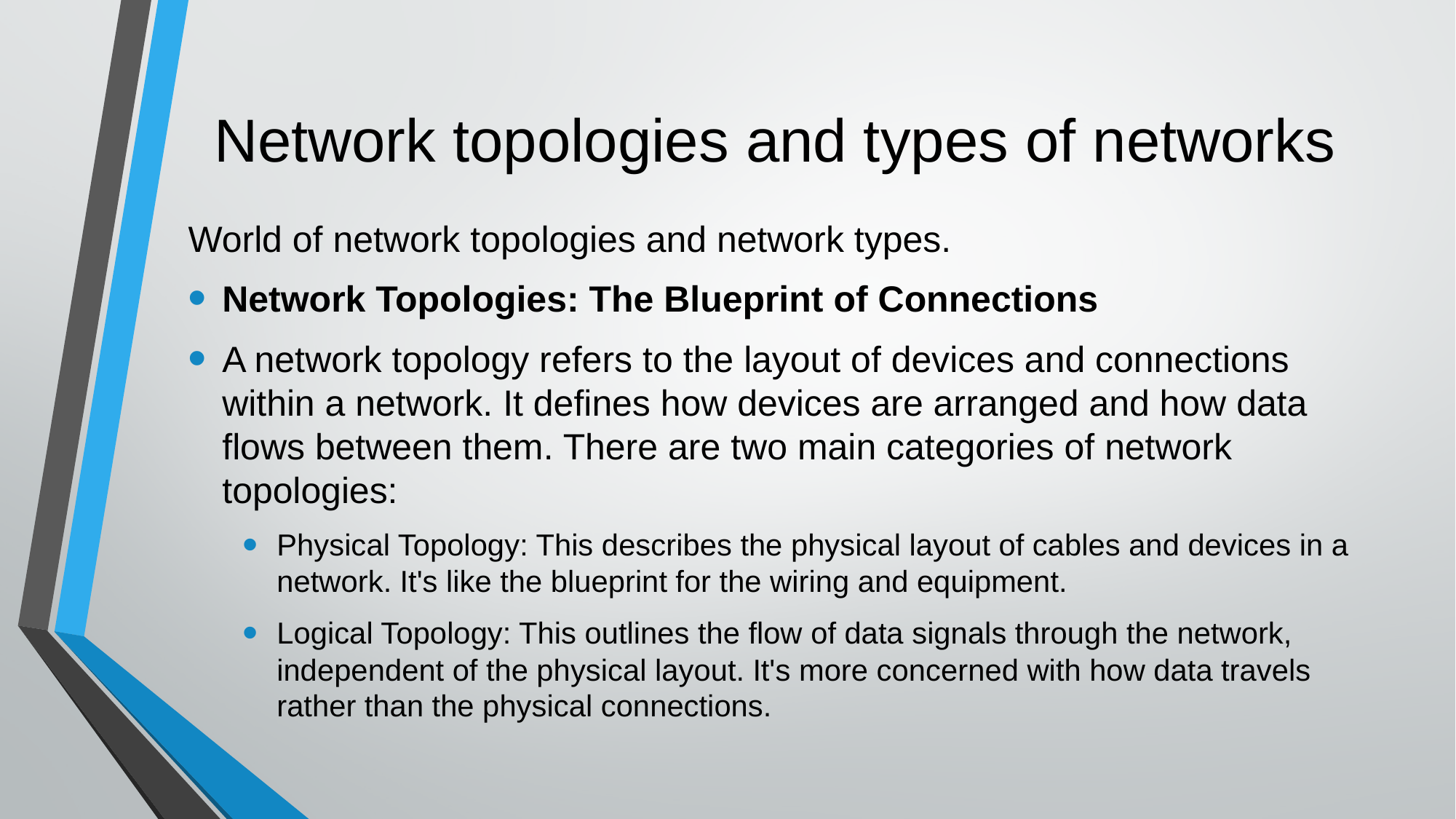

# Network topologies and types of networks
World of network topologies and network types.
Network Topologies: The Blueprint of Connections
A network topology refers to the layout of devices and connections within a network. It defines how devices are arranged and how data flows between them. There are two main categories of network topologies:
Physical Topology: This describes the physical layout of cables and devices in a network. It's like the blueprint for the wiring and equipment.
Logical Topology: This outlines the flow of data signals through the network, independent of the physical layout. It's more concerned with how data travels rather than the physical connections.